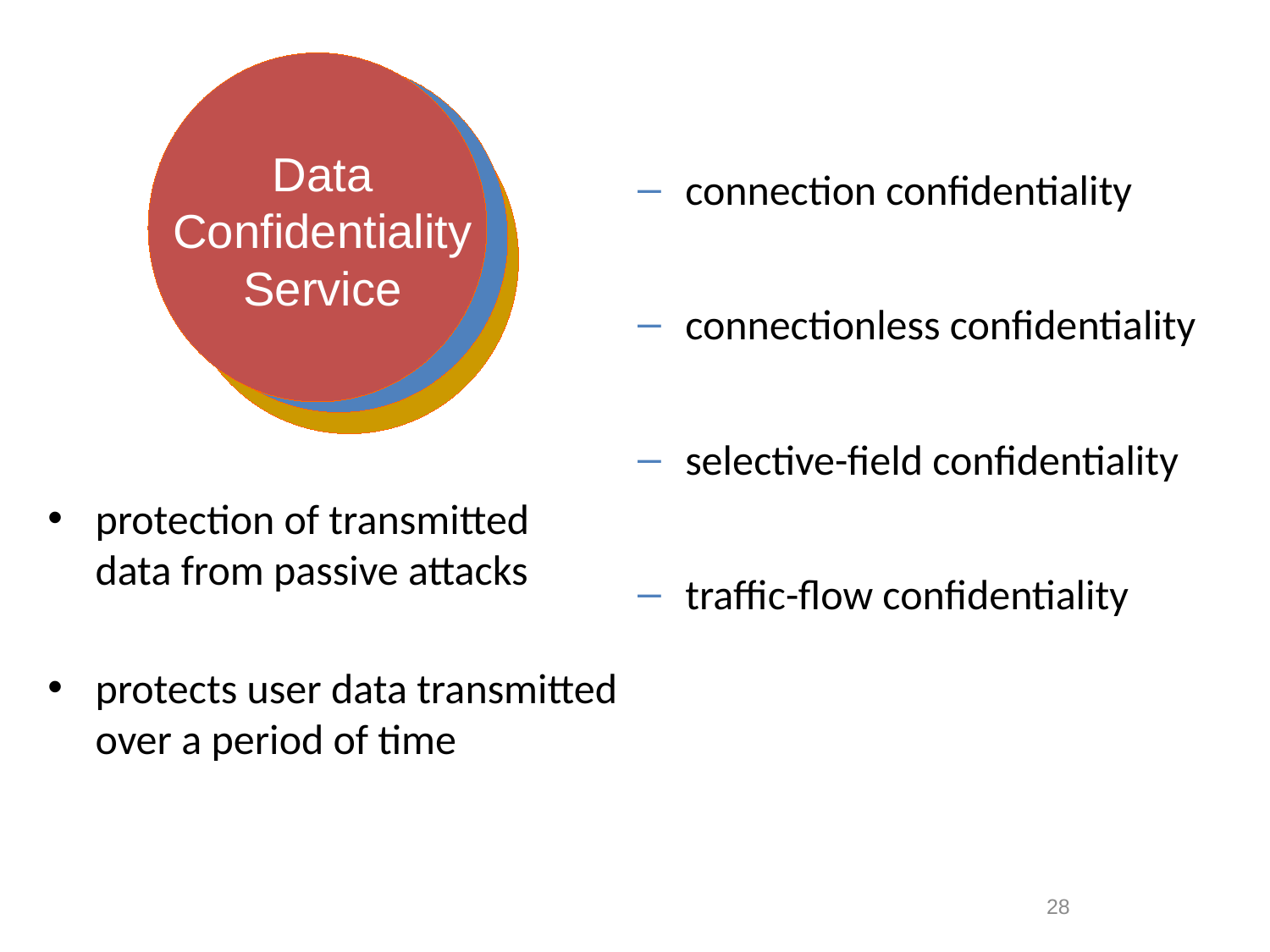

Data Confidentiality
Service
connection confidentiality

connectionless confidentiality

selective-field confidentiality

traffic-flow confidentiality
protection of transmitted   data from passive attacks

protects user data transmitted over a period of time

28